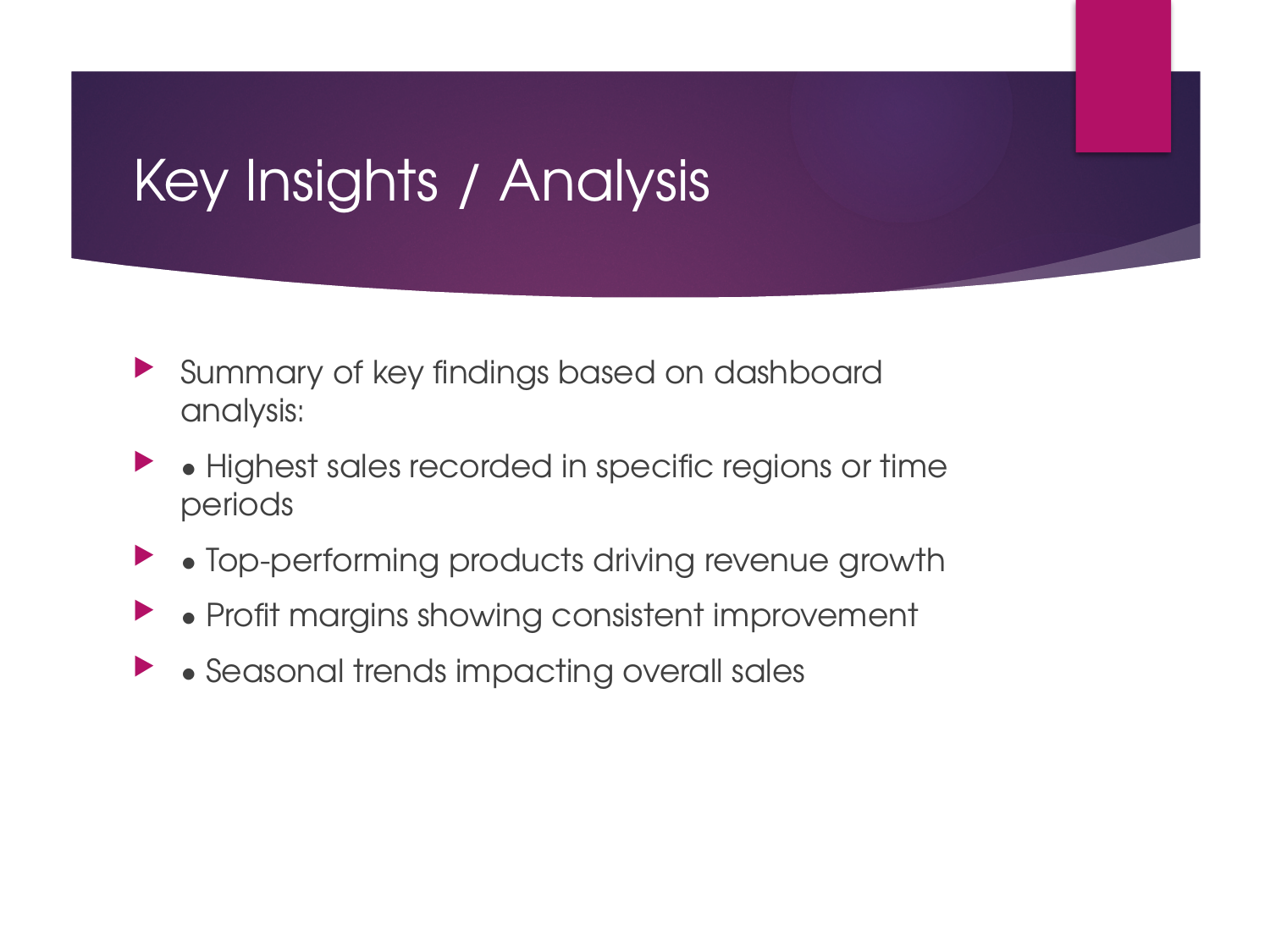

# Key Insights / Analysis
Summary of key findings based on dashboard analysis:
• Highest sales recorded in specific regions or time periods
• Top-performing products driving revenue growth
• Profit margins showing consistent improvement
• Seasonal trends impacting overall sales